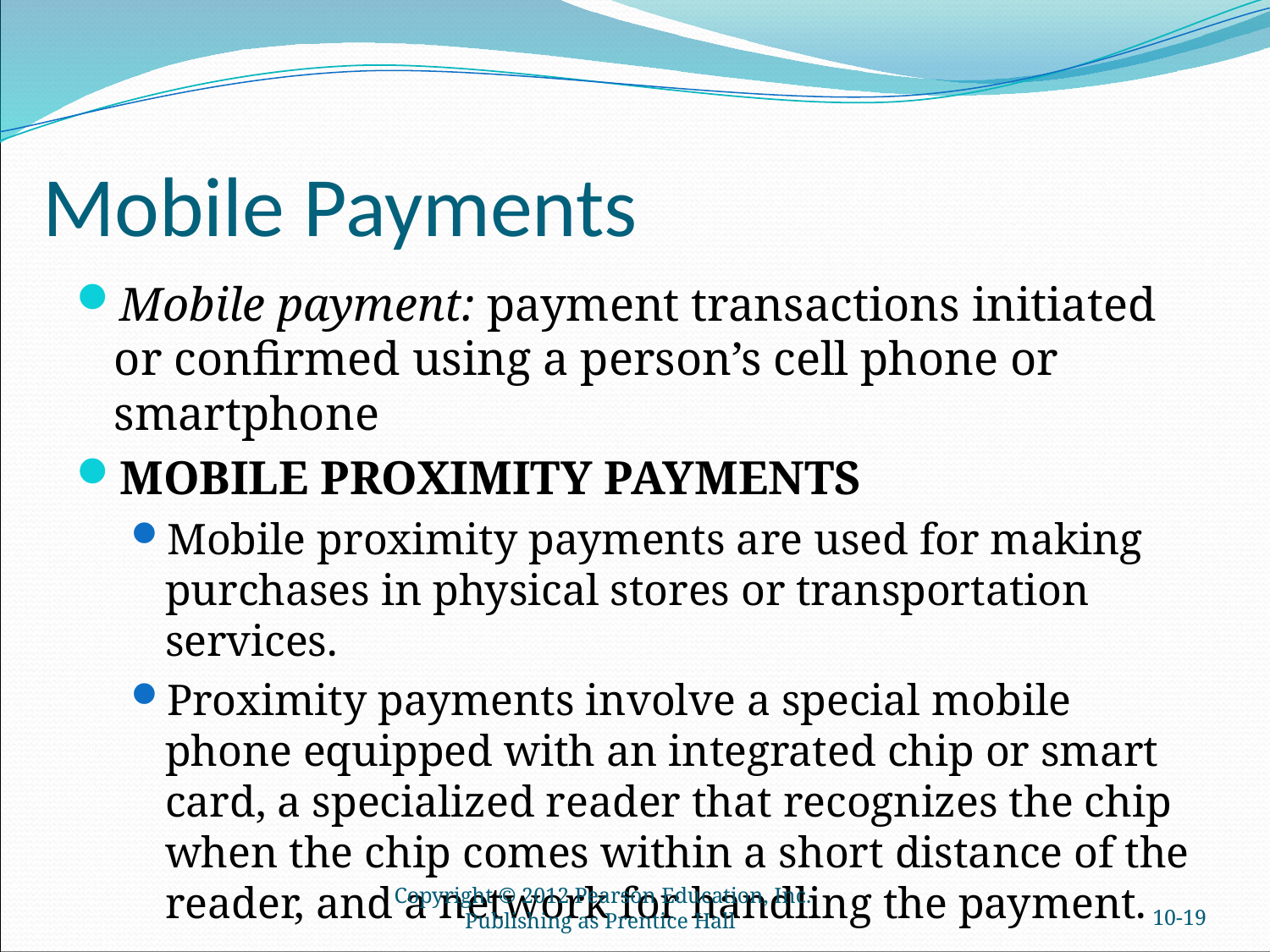

# Mobile Payments
Mobile payment: payment transactions initiated or confirmed using a person’s cell phone or smartphone
MOBILE PROXIMITY PAYMENTS
Mobile proximity payments are used for making purchases in physical stores or transportation services.
Proximity payments involve a special mobile phone equipped with an integrated chip or smart card, a specialized reader that recognizes the chip when the chip comes within a short distance of the reader, and a network for handling the payment.
Copyright © 2012 Pearson Education, Inc. Publishing as Prentice Hall
10-19